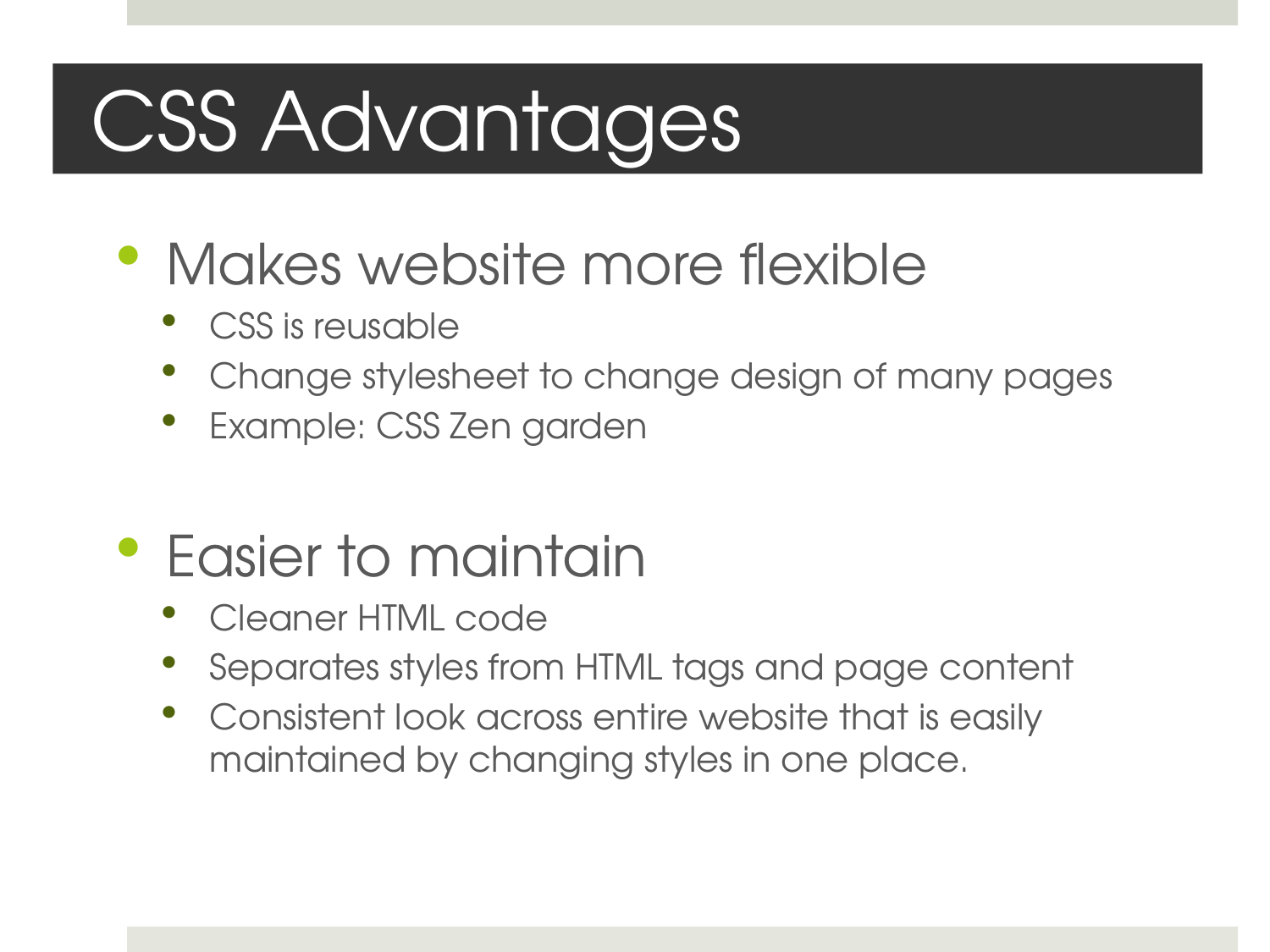

# CSS Advantages
Makes website more flexible
CSS is reusable
Change stylesheet to change design of many pages
Example: CSS Zen garden

Easier to maintain
Cleaner HTML code
Separates styles from HTML tags and page content
Consistent look across entire website that is easily maintained by changing styles in one place.